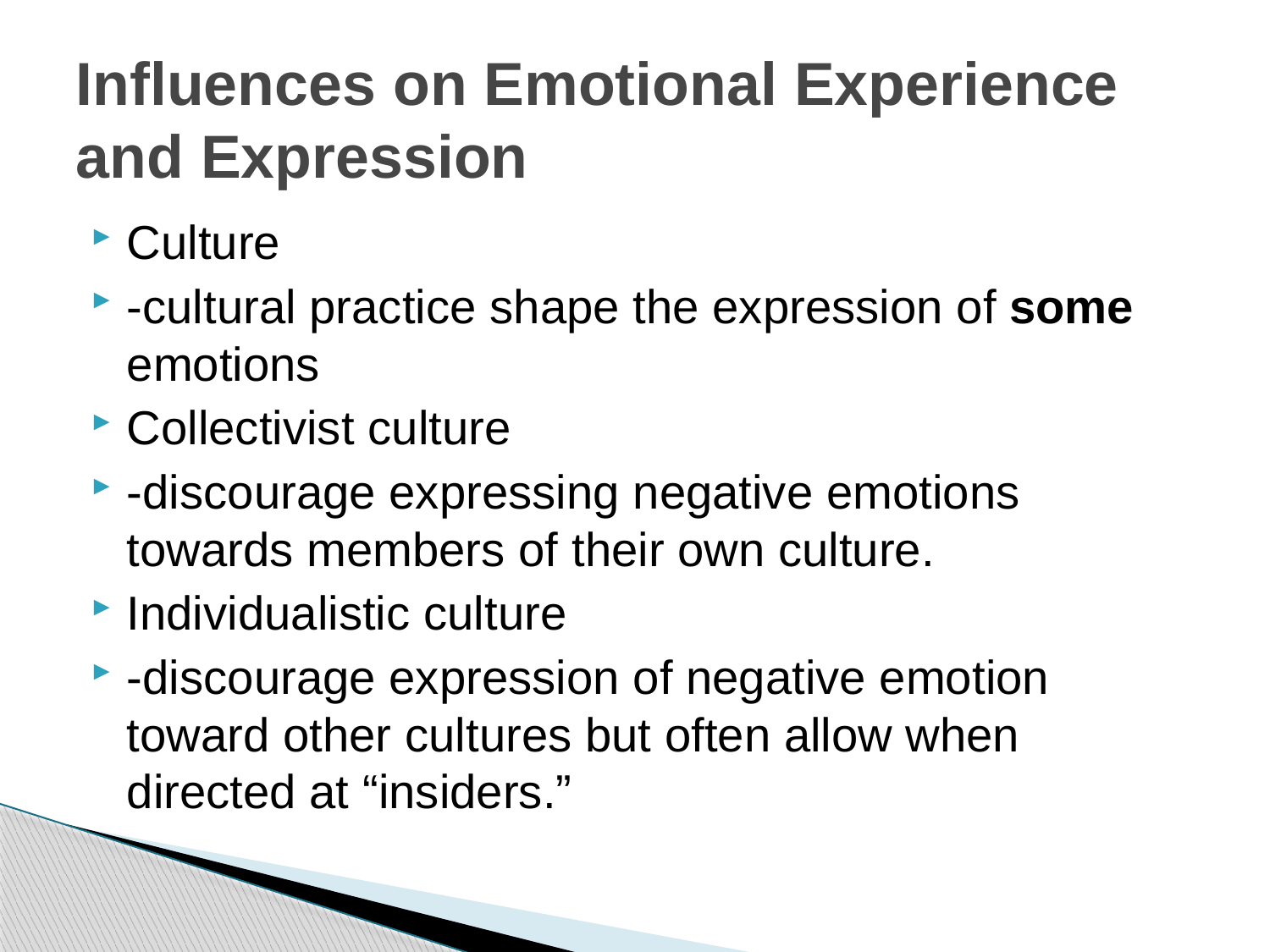

# Influences on Emotional Experience and Expression
Culture
-cultural practice shape the expression of some emotions
Collectivist culture
-discourage expressing negative emotions towards members of their own culture.
Individualistic culture
-discourage expression of negative emotion toward other cultures but often allow when directed at “insiders.”